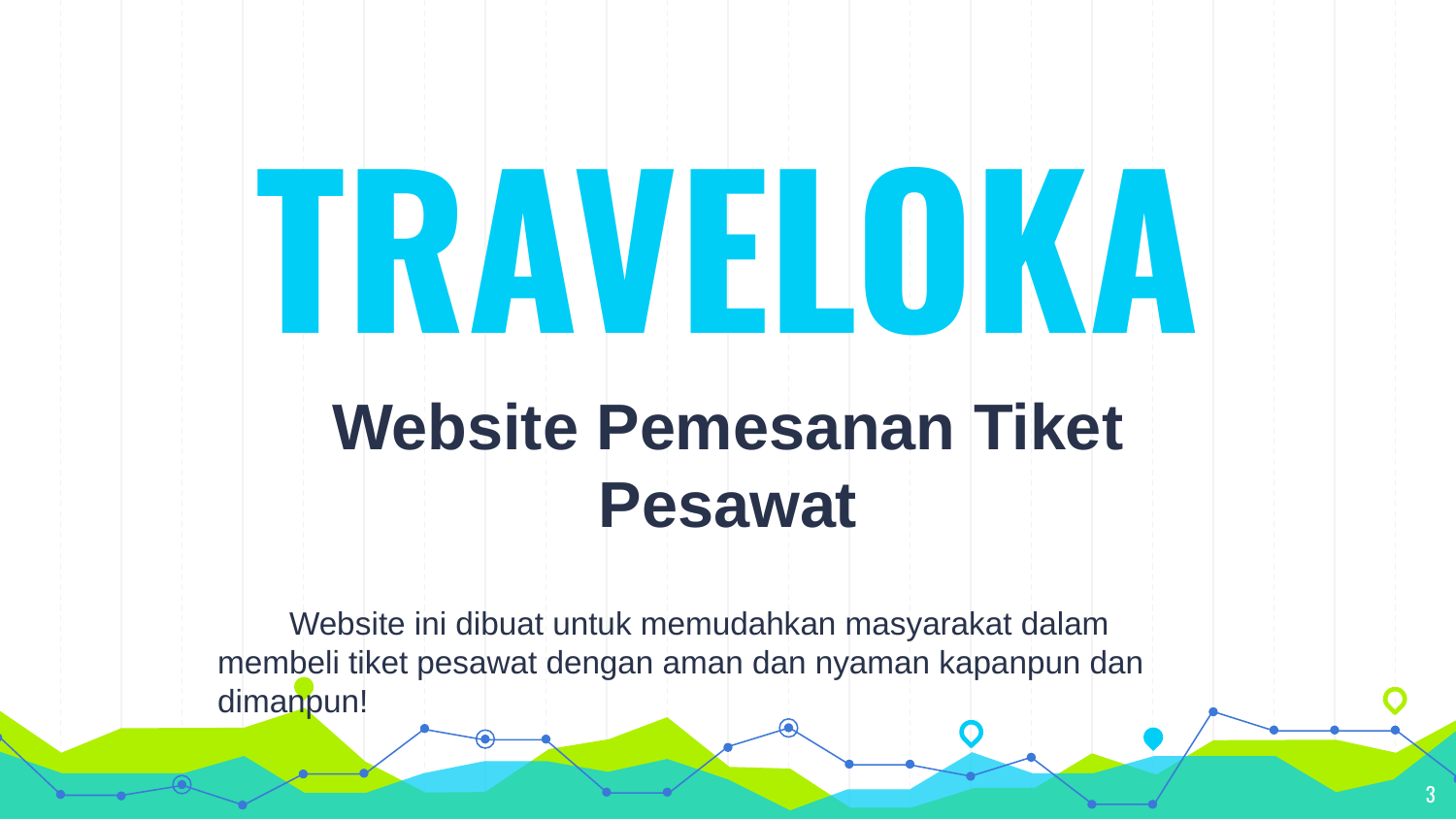

TRAVELOKA
Website Pemesanan Tiket Pesawat

        Website ini dibuat untuk memudahkan masyarakat dalam membeli tiket pesawat dengan aman dan nyaman kapanpun dan dimanpun!

3